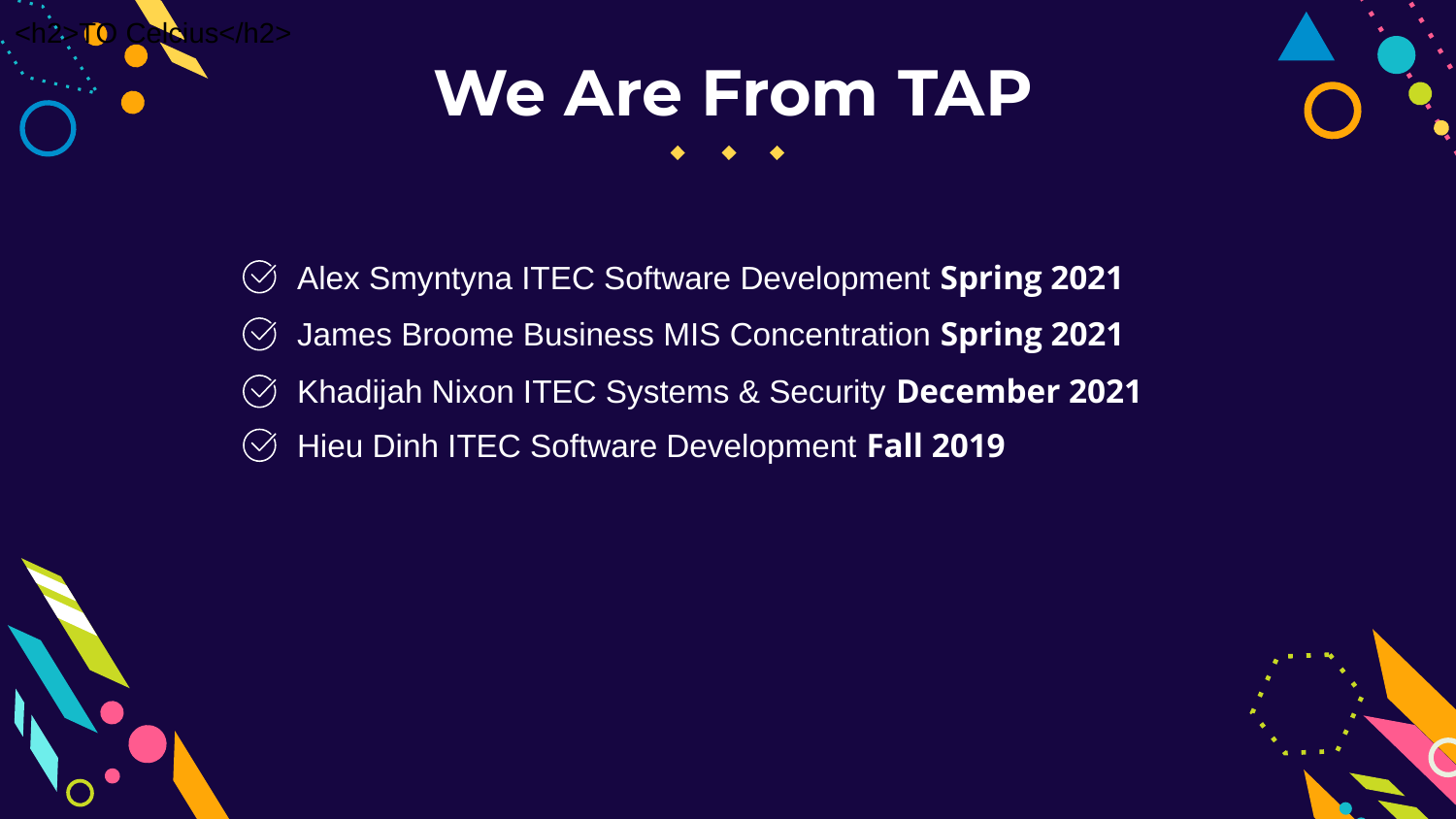

<h2>TO Celcius</h2>
We Are From TAP

Alex Smyntyna ITEC Software Development Spring 2021

James Broome Business MIS Concentration Spring 2021

Khadijah Nixon ITEC Systems & Security December 2021

Hieu Dinh ITEC Software Development Fall 2019